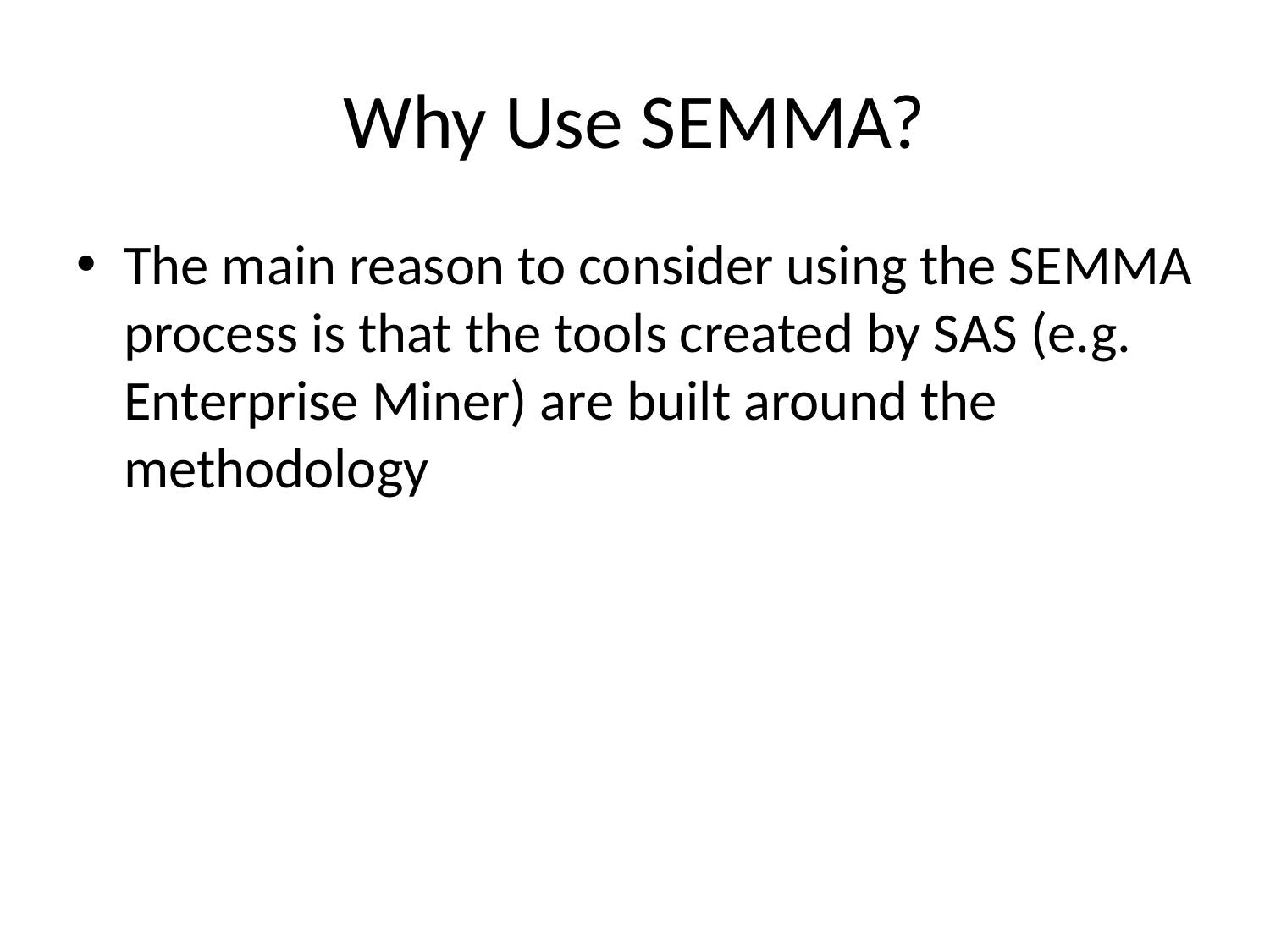

# Why Use SEMMA?
The main reason to consider using the SEMMA process is that the tools created by SAS (e.g. Enterprise Miner) are built around the methodology